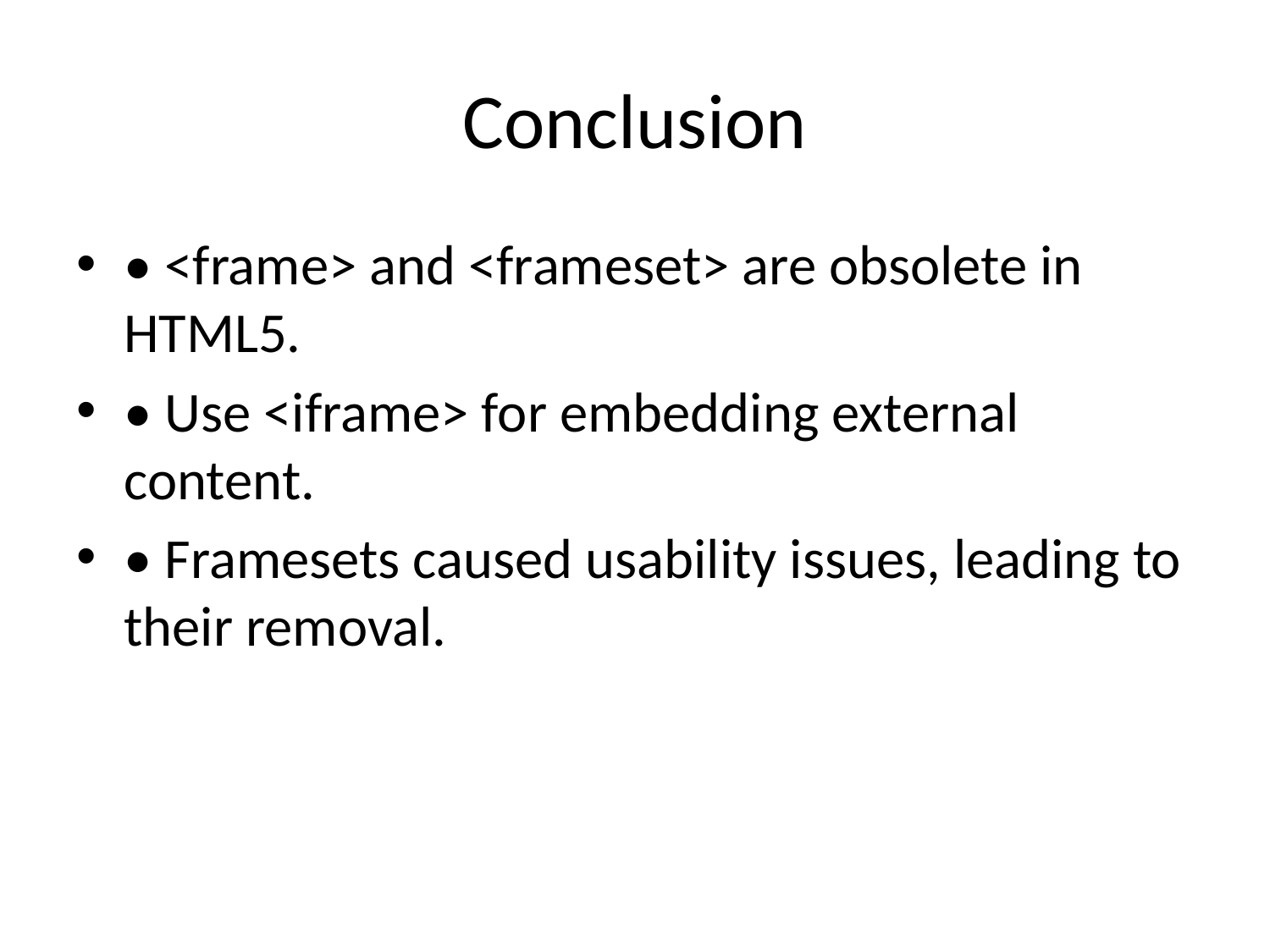

# Conclusion
• <frame> and <frameset> are obsolete in HTML5.
• Use <iframe> for embedding external content.
• Framesets caused usability issues, leading to their removal.